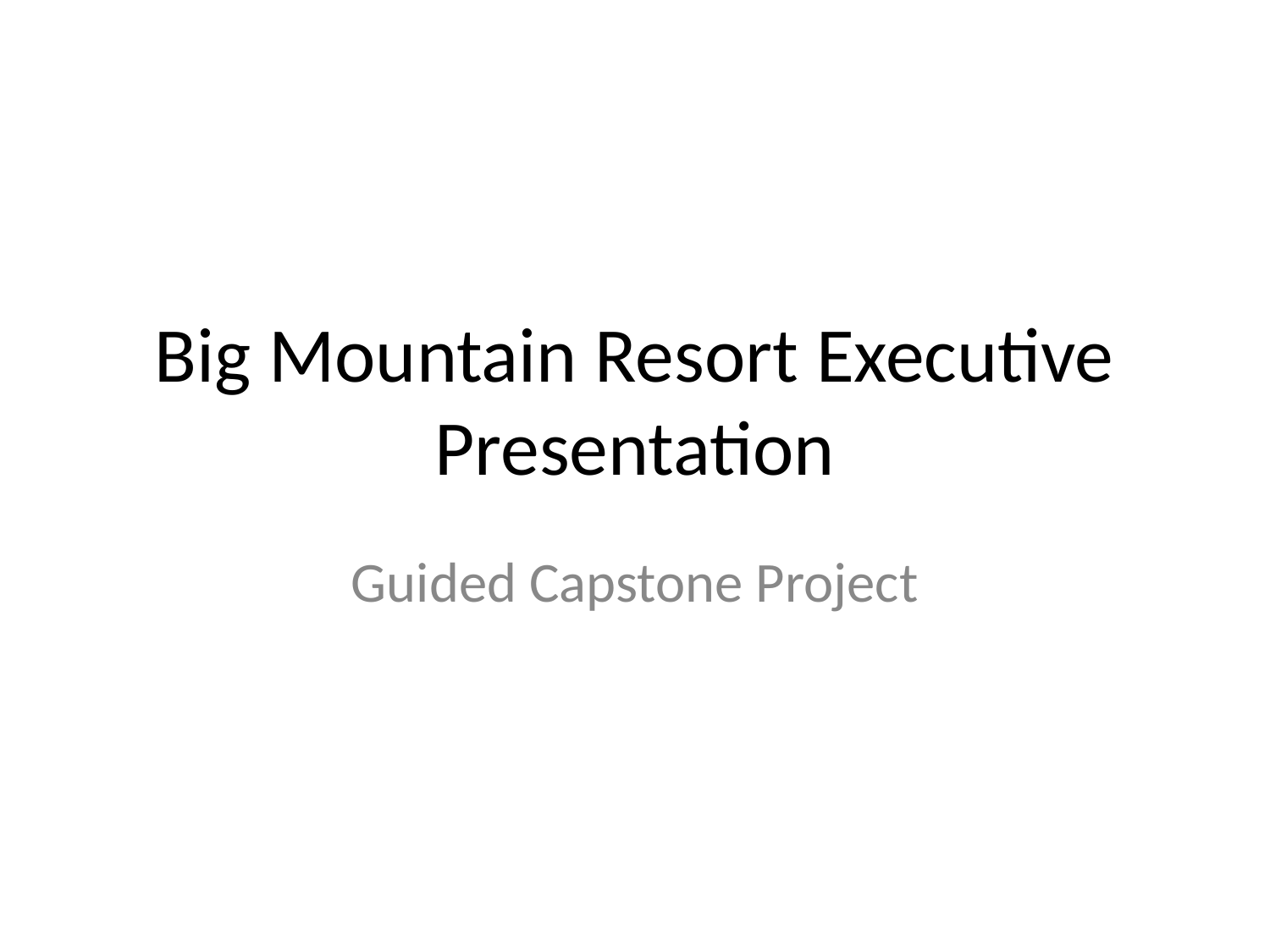

# Big Mountain Resort Executive Presentation
Guided Capstone Project